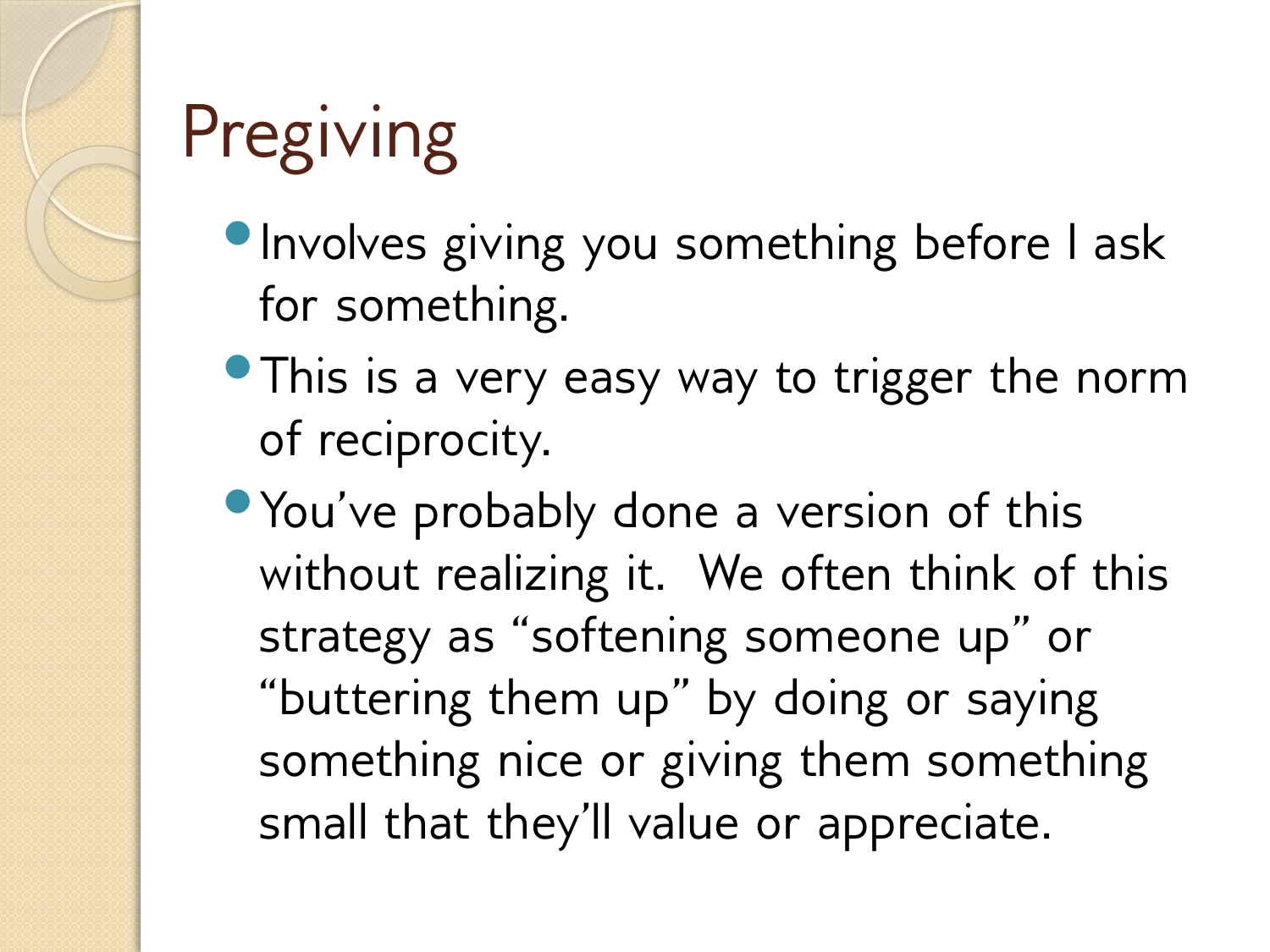

# Pregiving
Involves giving you something before I ask for something.
This is a very easy way to trigger the norm of reciprocity.
You’ve probably done a version of this without realizing it.  We often think of this strategy as “softening someone up” or “buttering them up” by doing or saying something nice or giving them something small that they’ll value or appreciate.